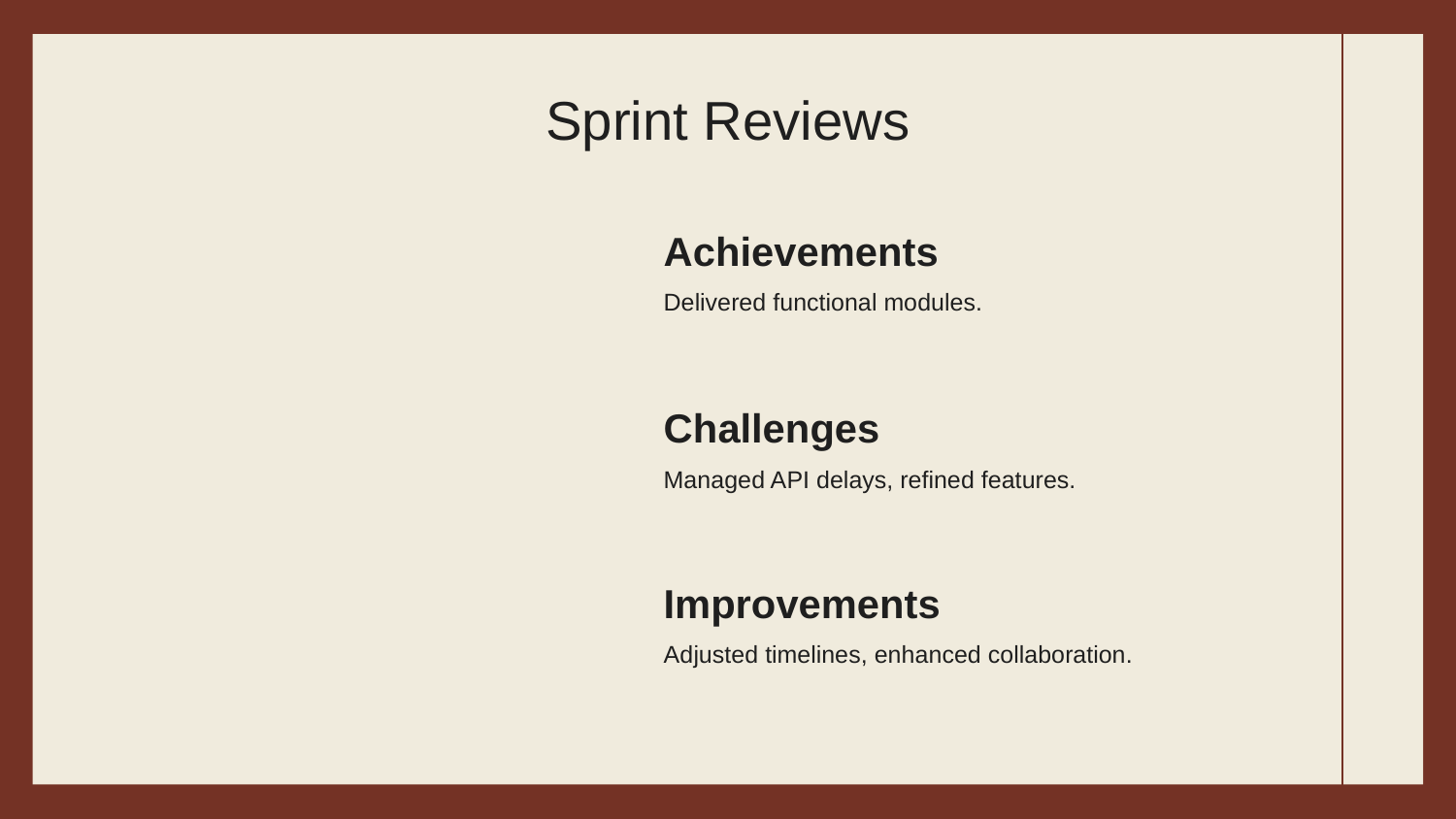

# Sprint Reviews
Achievements
Delivered functional modules.

Challenges
Managed API delays, refined features.
Improvements
Adjusted timelines, enhanced collaboration.